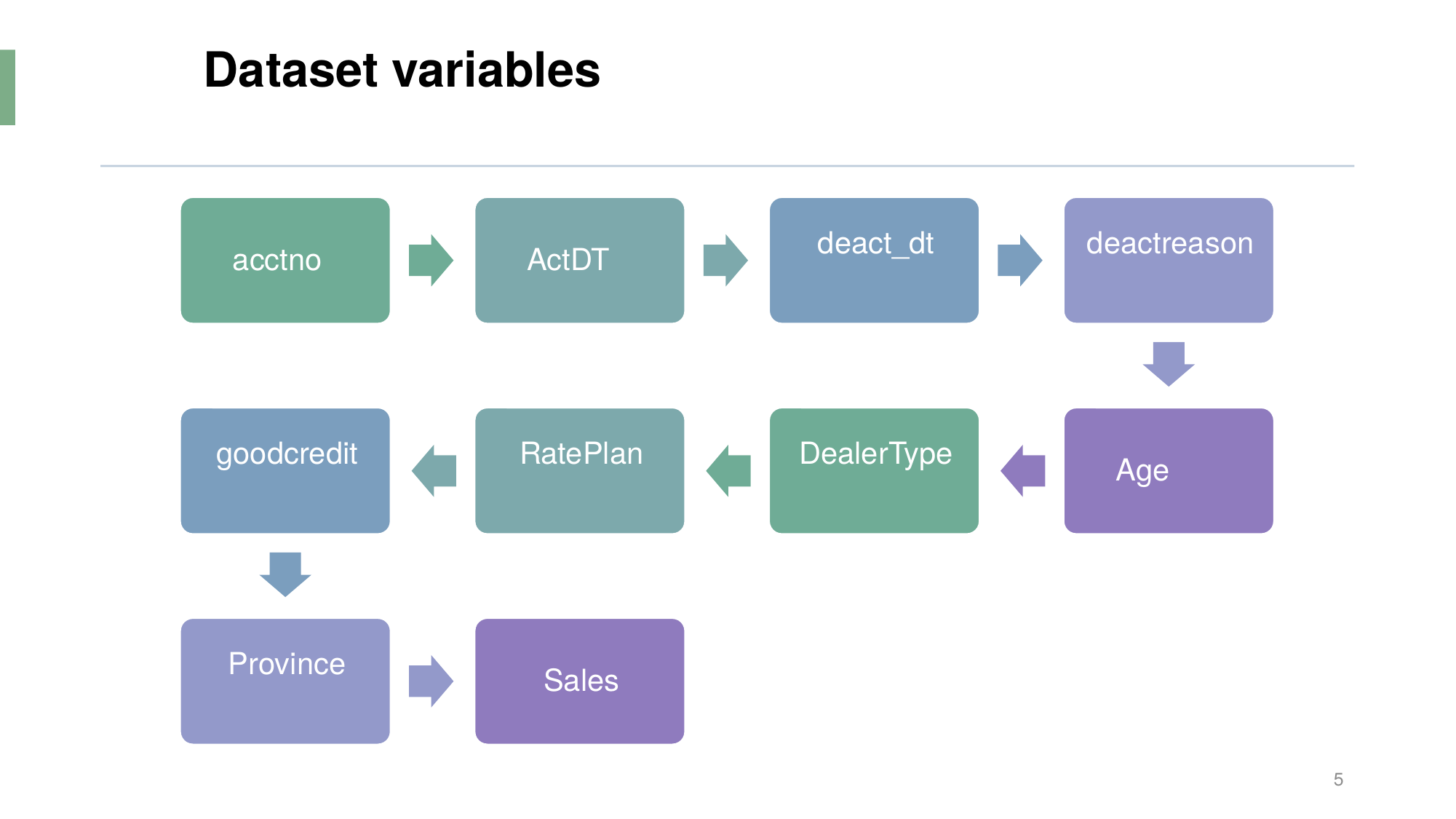

Dataset variables

acctno

ActDT

deact_dt

deactreason

Age

DealerType

RatePlan

goodcredit

Province

Sales
5